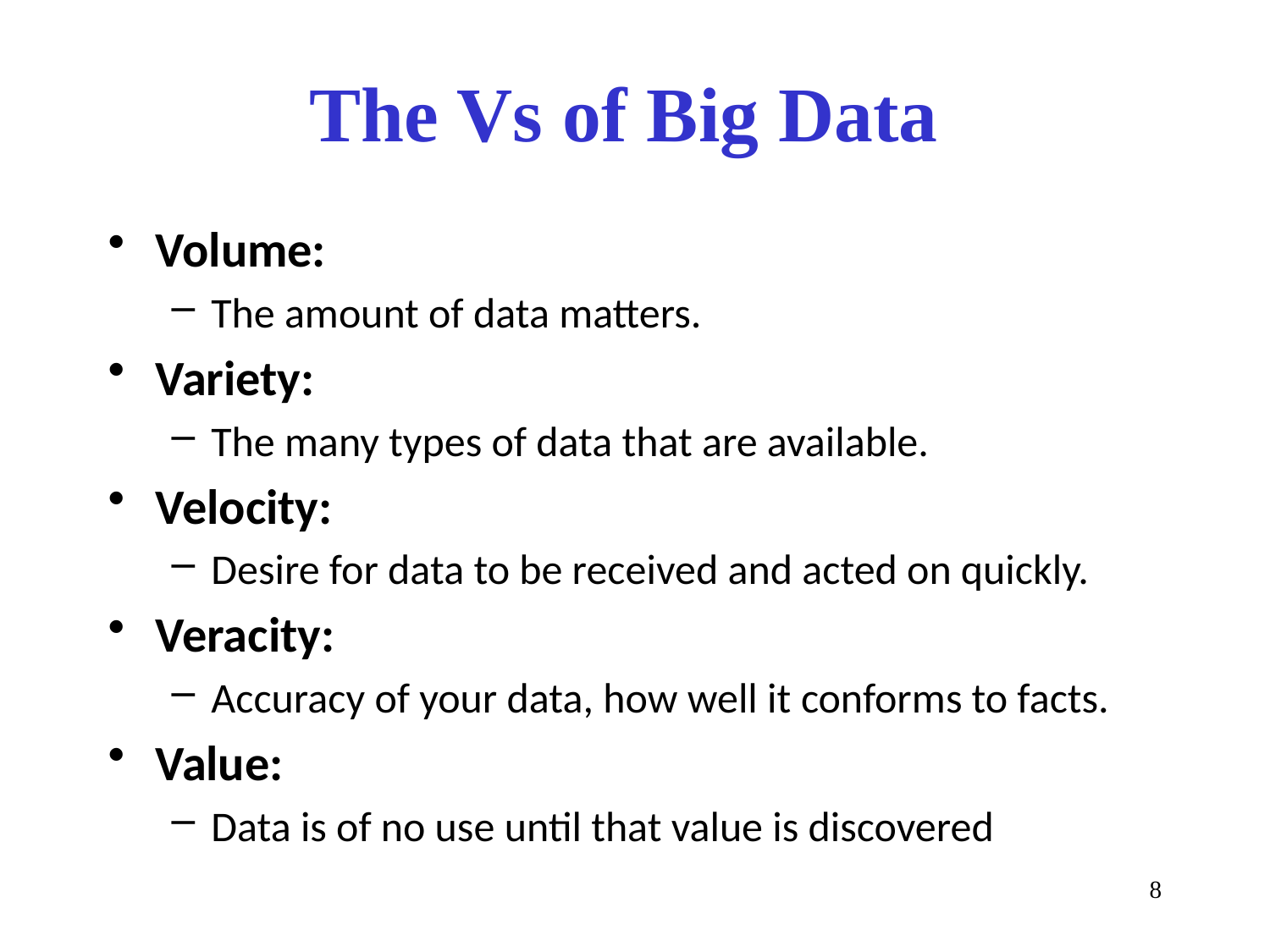

# The Vs of Big Data

Volume:
The amount of data matters.
Variety:
The many types of data that are available.
Velocity:
Desire for data to be received and acted on quickly.
Veracity:
Accuracy of your data, how well it conforms to facts.
Value:
Data is of no use until that value is discovered
8